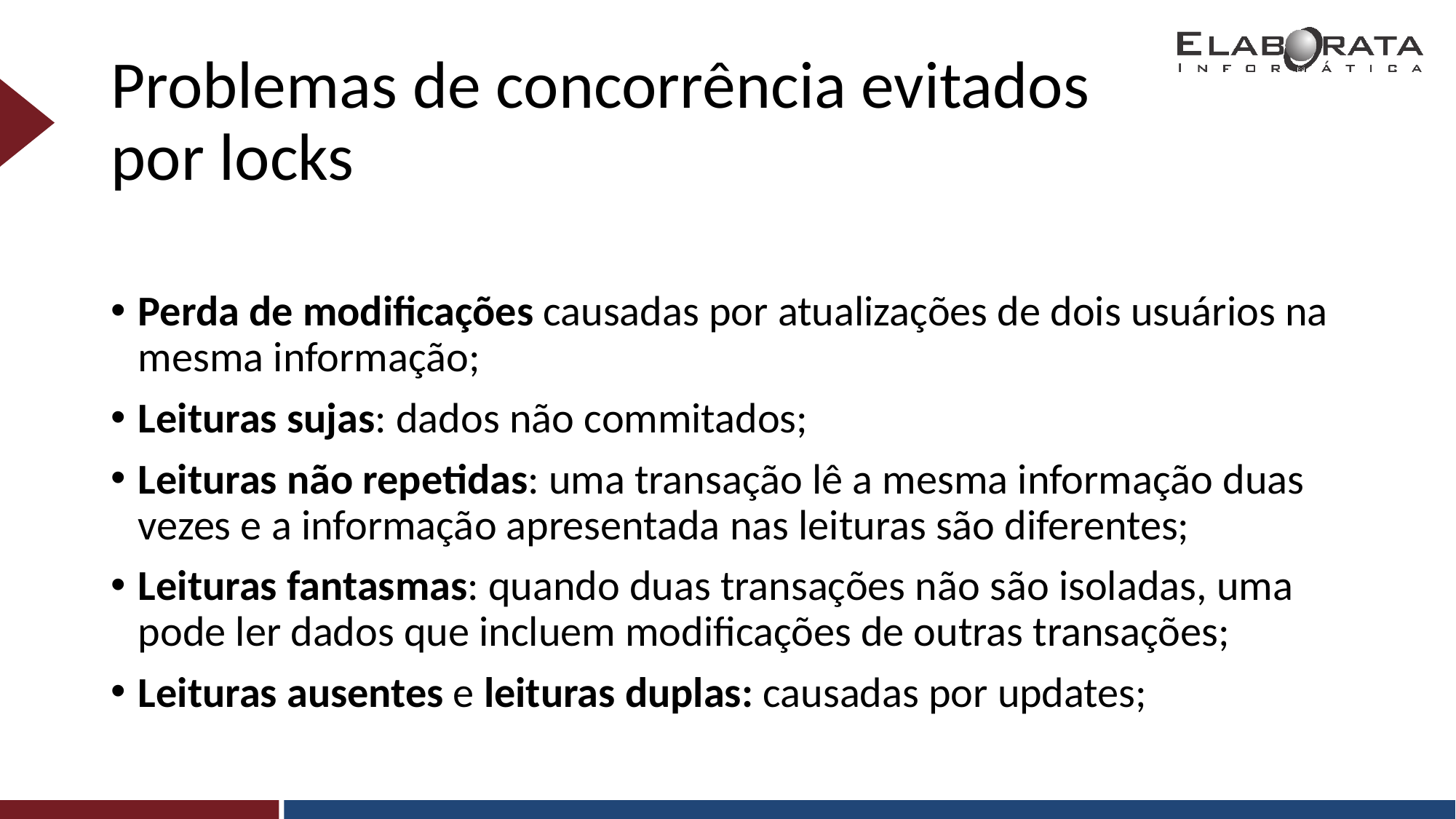

# Problemas de concorrência evitados           por locks

Perda de modificações causadas por atualizações de dois usuários na mesma informação;
Leituras sujas: dados não commitados;
Leituras não repetidas: uma transação lê a mesma informação duas vezes e a informação apresentada nas leituras são diferentes;
Leituras fantasmas: quando duas transações não são isoladas, uma pode ler dados que incluem modificações de outras transações;
Leituras ausentes e leituras duplas: causadas por updates;